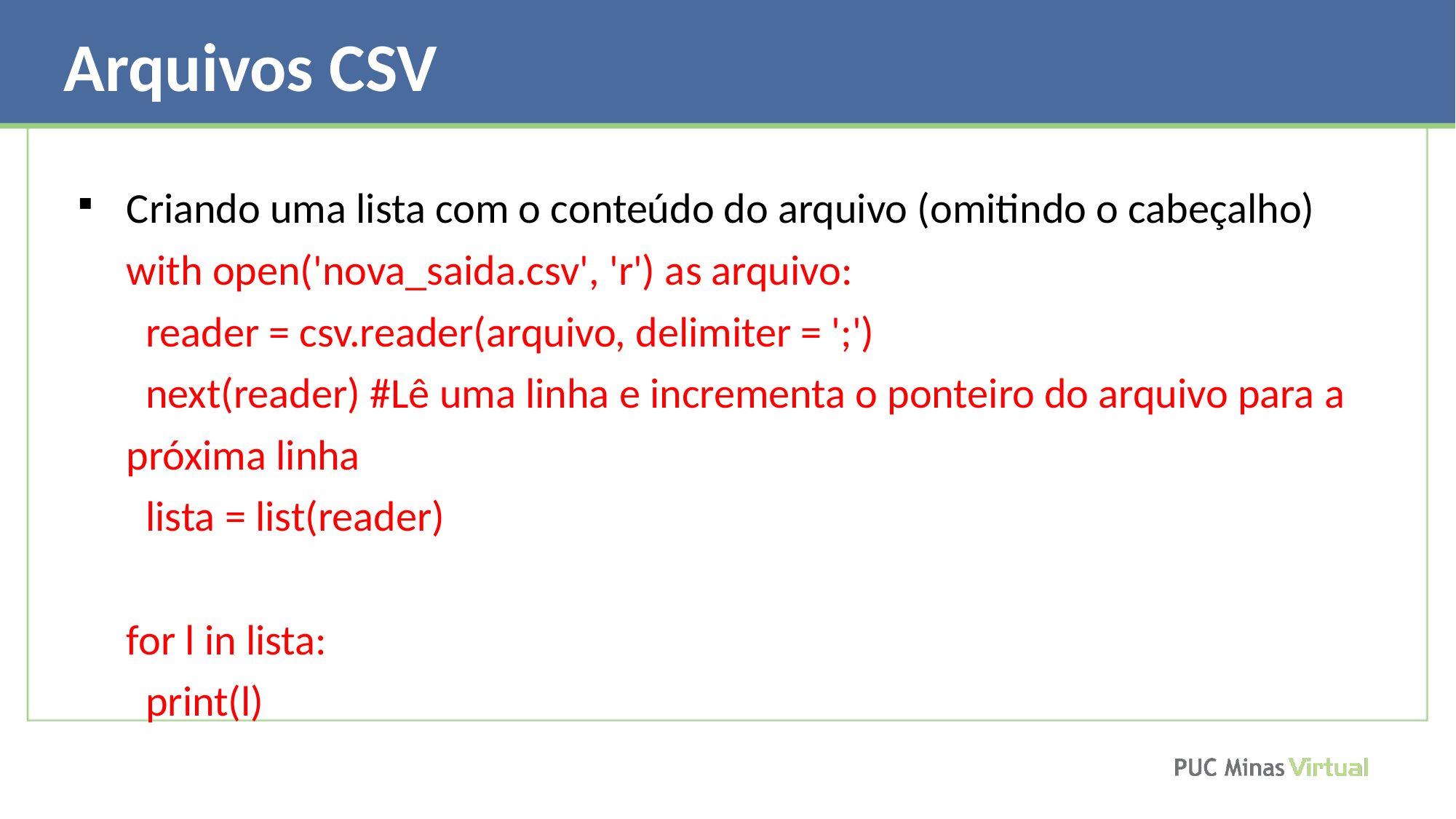

Arquivos CSV
Criando uma lista com o conteúdo do arquivo (omitindo o cabeçalho)
with open('nova_saida.csv', 'r') as arquivo:
  reader = csv.reader(arquivo, delimiter = ';')
  next(reader) #Lê uma linha e incrementa o ponteiro do arquivo para a próxima linha
  lista = list(reader)

for l in lista:
  print(l)